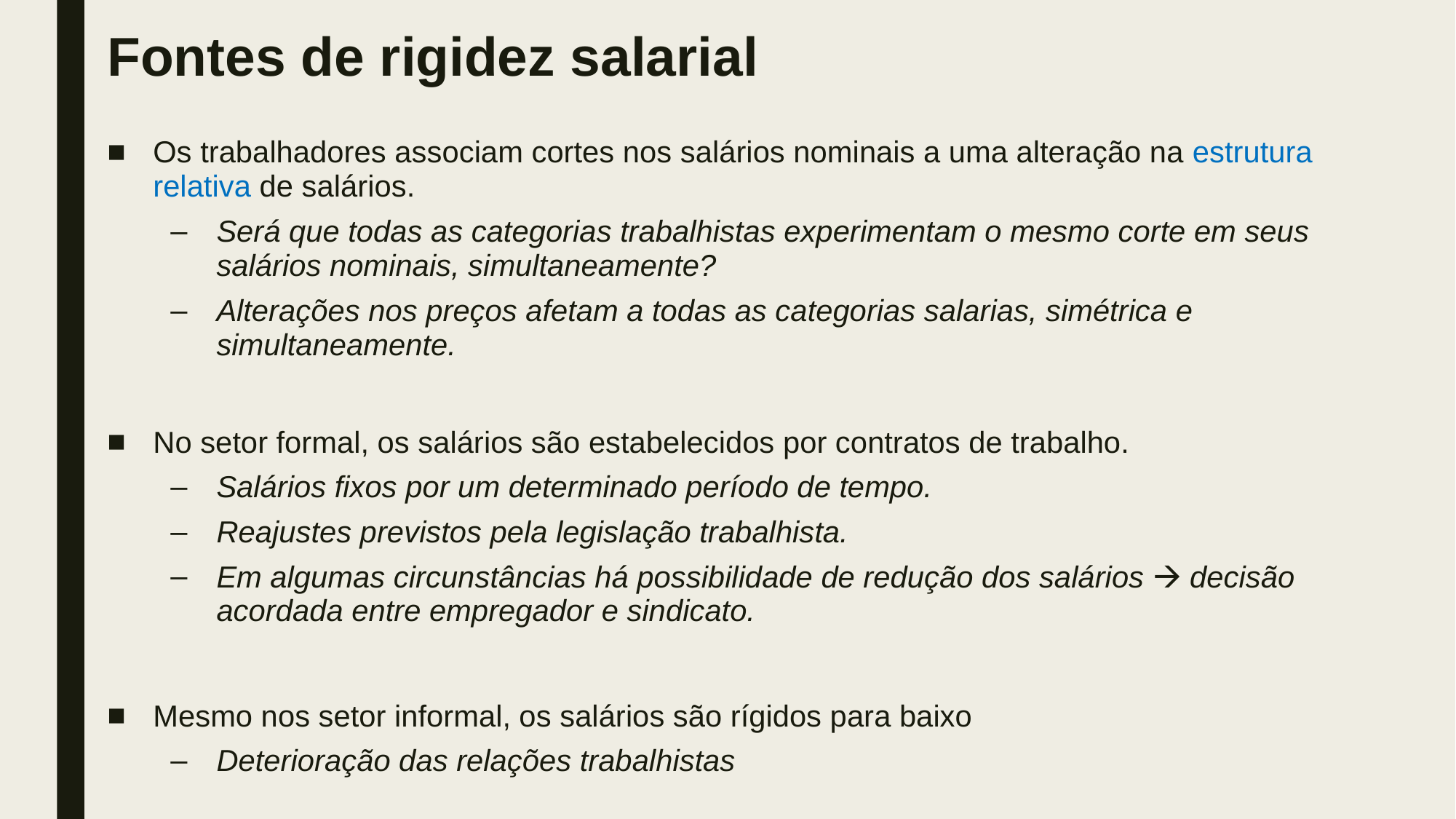

# Fontes de rigidez salarial
Os trabalhadores associam cortes nos salários nominais a uma alteração na estrutura relativa de salários.
Será que todas as categorias trabalhistas experimentam o mesmo corte em seus salários nominais, simultaneamente?
Alterações nos preços afetam a todas as categorias salarias, simétrica e simultaneamente.

No setor formal, os salários são estabelecidos por contratos de trabalho.
Salários fixos por um determinado período de tempo.
Reajustes previstos pela legislação trabalhista.
Em algumas circunstâncias há possibilidade de redução dos salários 🡪 decisão acordada entre empregador e sindicato.

Mesmo nos setor informal, os salários são rígidos para baixo
Deterioração das relações trabalhistas